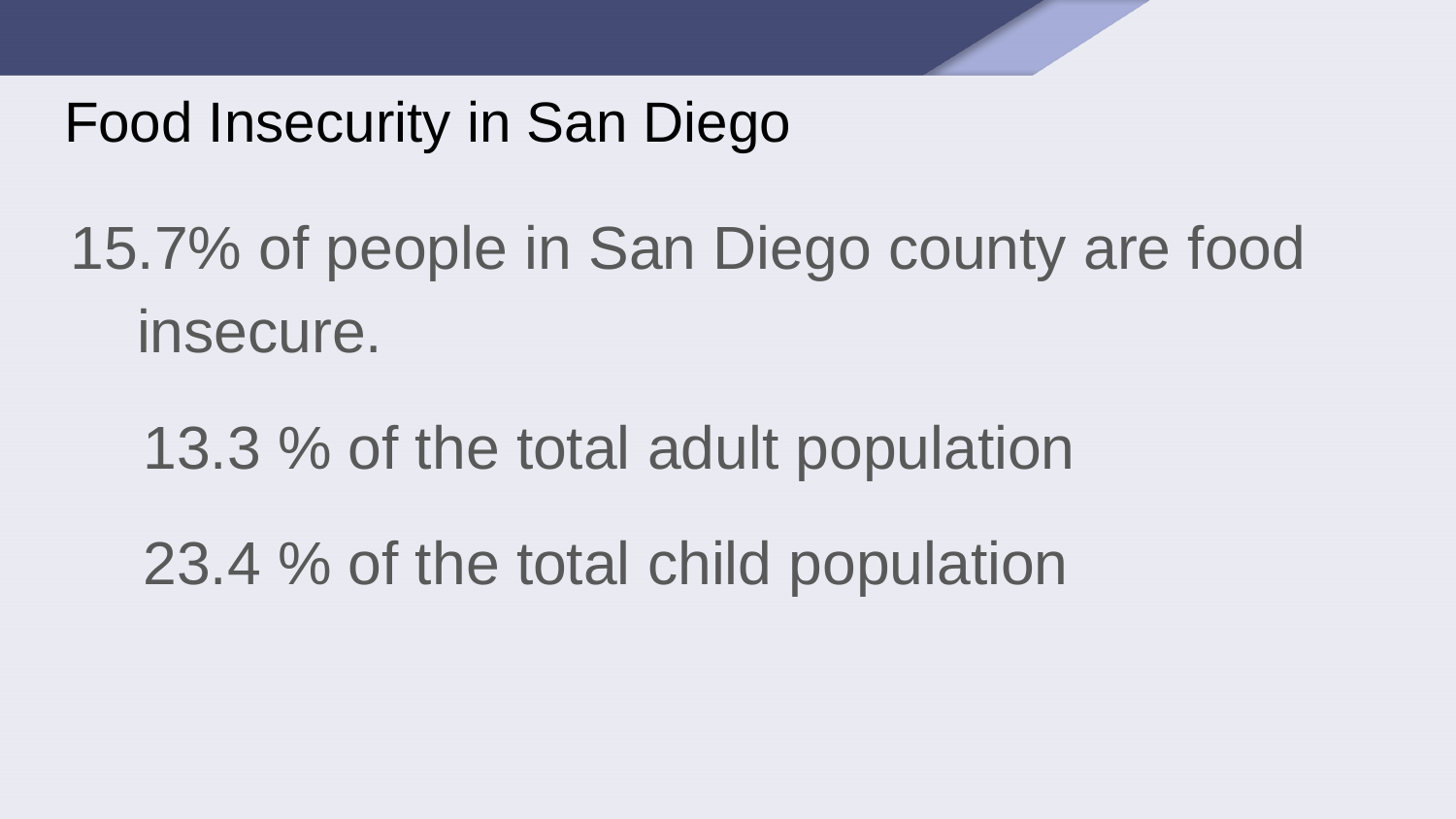

# Food Insecurity in San Diego
15.7% of people in San Diego county are food insecure.
13.3 % of the total adult population
23.4 % of the total child population

https://www.sdge.com/residential/apply-financial-assistance-programs